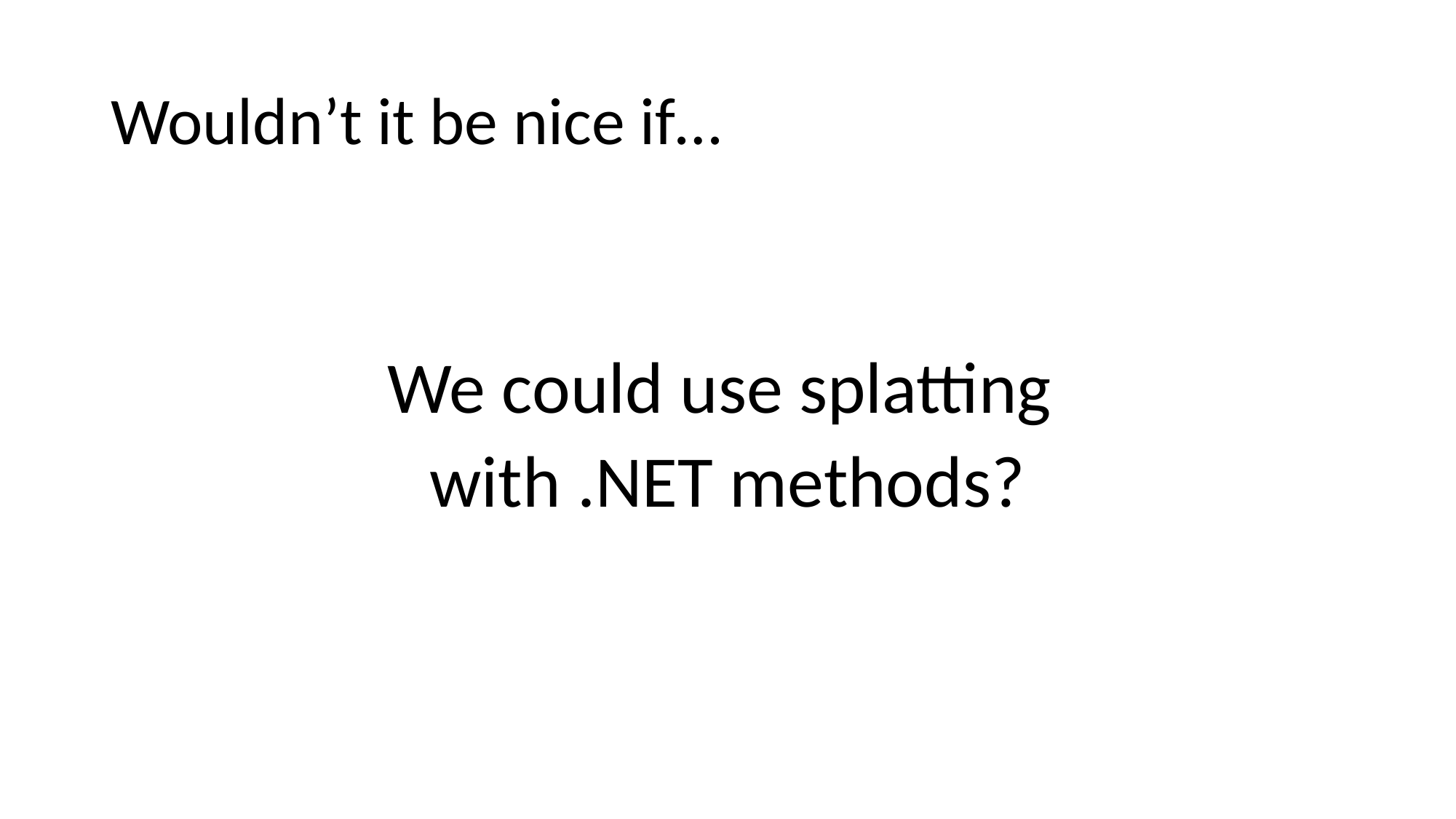

# Wouldn’t it be nice if…

We could use splatting
with .NET methods?